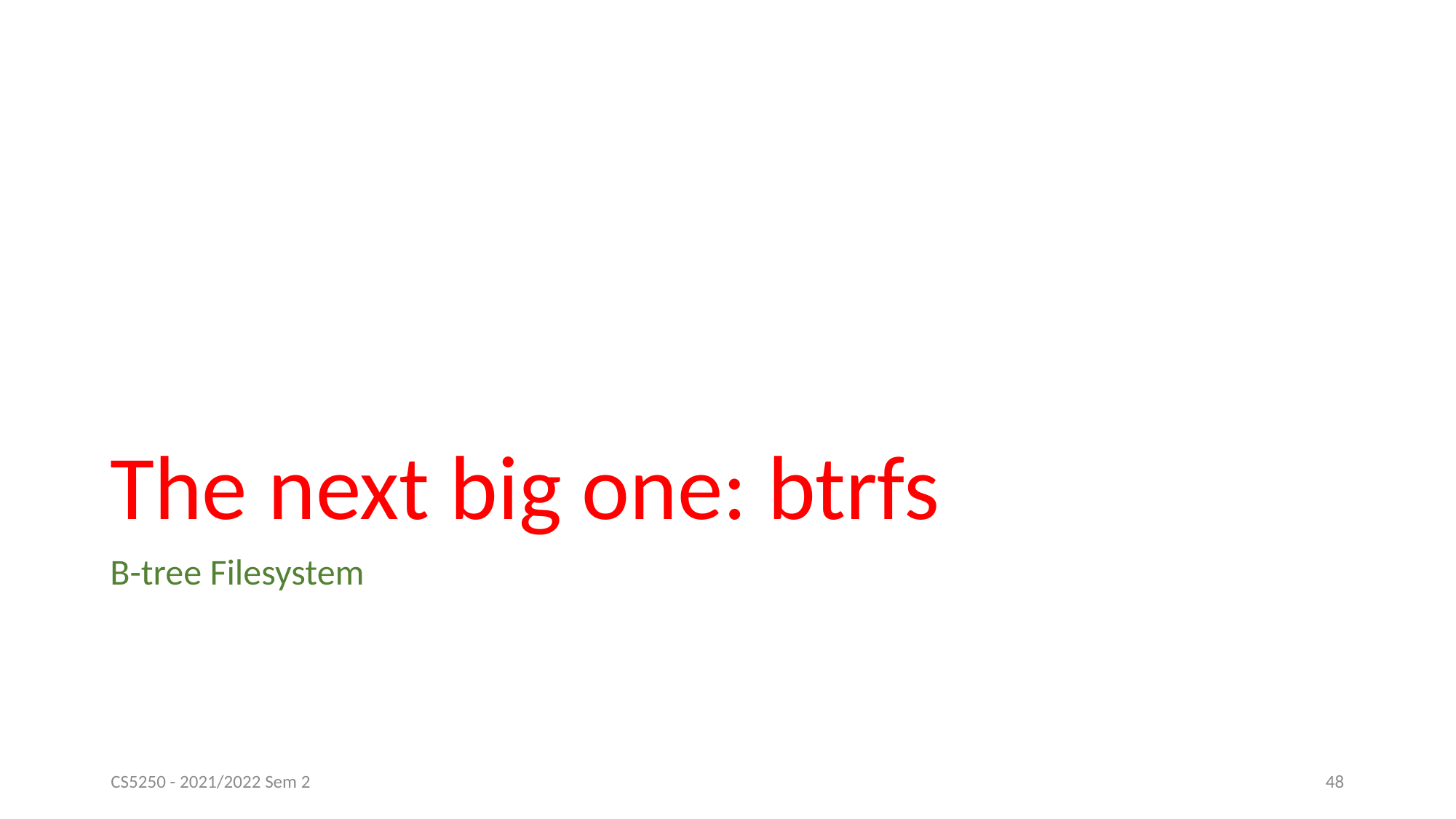

# The next big one: btrfs
B-tree Filesystem
CS5250 - 2021/2022 Sem 2
48